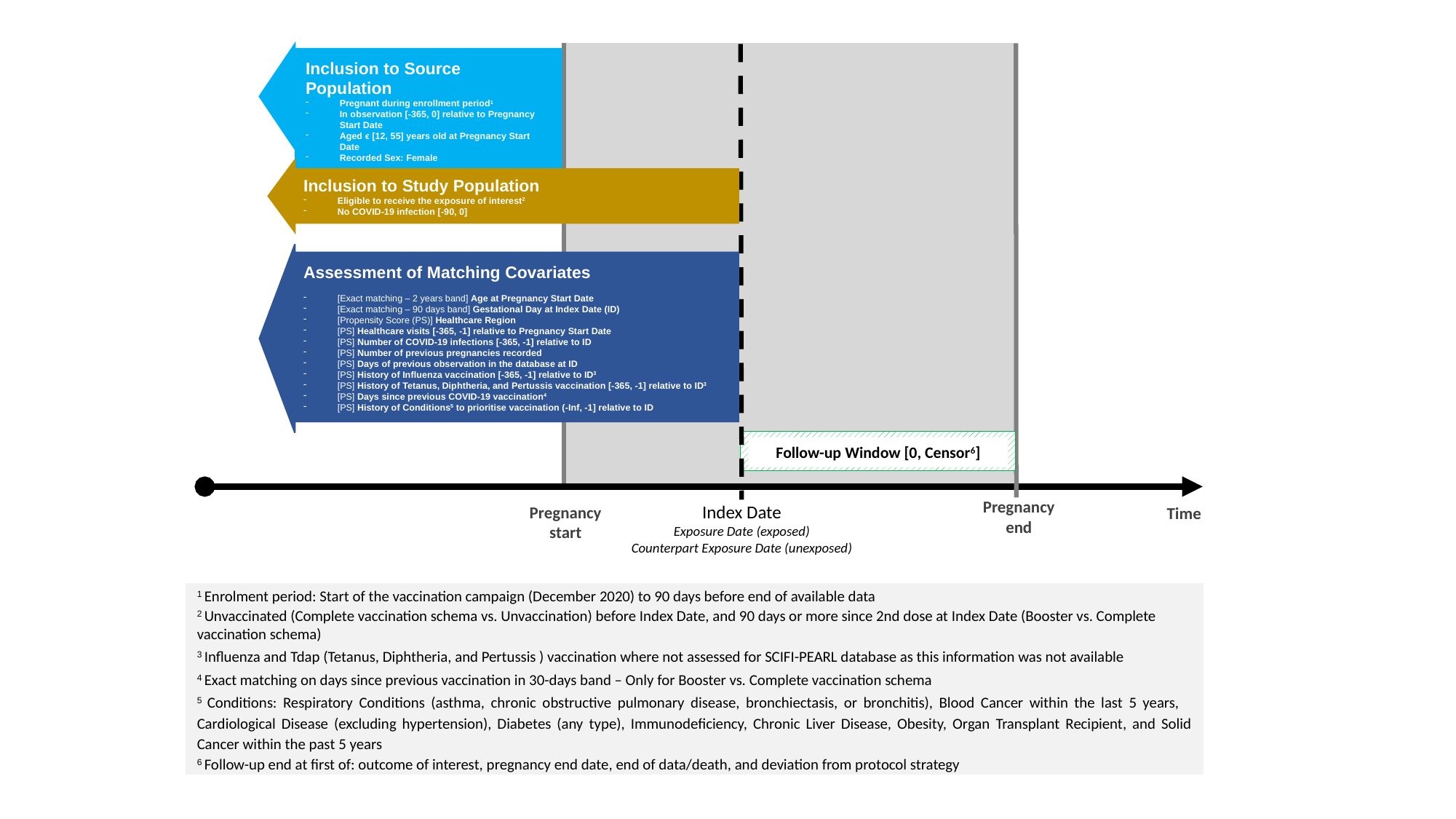

Inclusion to Source Population
Pregnant during enrollment period1
In observation [-365, 0] relative to Pregnancy Start Date
Aged ϵ [12, 55] years old at Pregnancy Start Date
Recorded Sex: Female

Inclusion to Study Population
Eligible to receive the exposure of interest2
No COVID-19 infection [-90, 0]

Assessment of Matching Covariates

[Exact matching – 2 years band] Age at Pregnancy Start Date
[Exact matching – 90 days band] Gestational Day at Index Date (ID)
[Propensity Score (PS)] Healthcare Region
[PS] Healthcare visits [-365, -1] relative to Pregnancy Start Date
[PS] Number of COVID-19 infections [-365, -1] relative to ID
[PS] Number of previous pregnancies recorded
[PS] Days of previous observation in the database at ID
[PS] History of Influenza vaccination [-365, -1] relative to ID3
[PS] History of Tetanus, Diphtheria, and Pertussis vaccination [-365, -1] relative to ID3
[PS] Days since previous COVID-19 vaccination4
[PS] History of Conditions5 to prioritise vaccination (-Inf, -1] relative to ID

Follow-up Window
Follow-up Window [0, Censor6]
Pregnancy end
Index Date
Exposure Date (exposed)
Counterpart Exposure Date (unexposed)
Pregnancy start
Time
1 Enrolment period: Start of the vaccination campaign (December 2020) to 90 days before end of available data

2 Unvaccinated (Complete vaccination schema vs. Unvaccination) before Index Date, and 90 days or more since 2nd dose at Index Date (Booster vs. Complete vaccination schema)

3 Influenza and Tdap (Tetanus, Diphtheria, and Pertussis ) vaccination where not assessed for SCIFI-PEARL database as this information was not available

4 Exact matching on days since previous vaccination in 30-days band – Only for Booster vs. Complete vaccination schema

5 Conditions: Respiratory Conditions (asthma, chronic obstructive pulmonary disease, bronchiectasis, or bronchitis), Blood Cancer within the last 5 years,   Cardiological Disease (excluding hypertension), Diabetes (any type), Immunodeficiency, Chronic Liver Disease, Obesity, Organ Transplant Recipient, and Solid Cancer within the past 5 years

6 Follow-up end at first of: outcome of interest, pregnancy end date, end of data/death, and deviation from protocol strategy